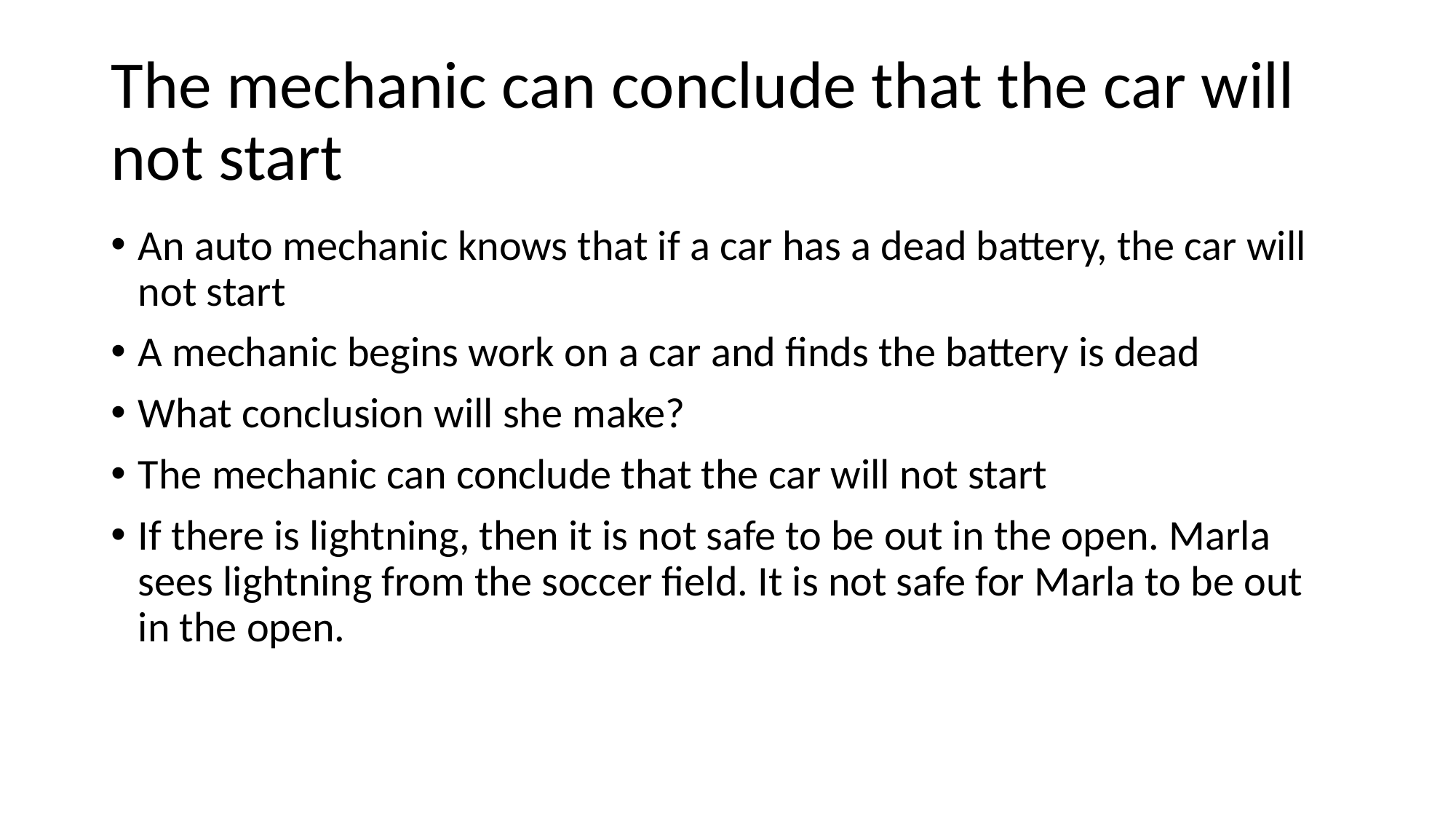

# The mechanic can conclude that the car will not start
An auto mechanic knows that if a car has a dead battery, the car will not start
A mechanic begins work on a car and finds the battery is dead
What conclusion will she make?
The mechanic can conclude that the car will not start
If there is lightning, then it is not safe to be out in the open. Marla sees lightning from the soccer field. It is not safe for Marla to be out in the open.